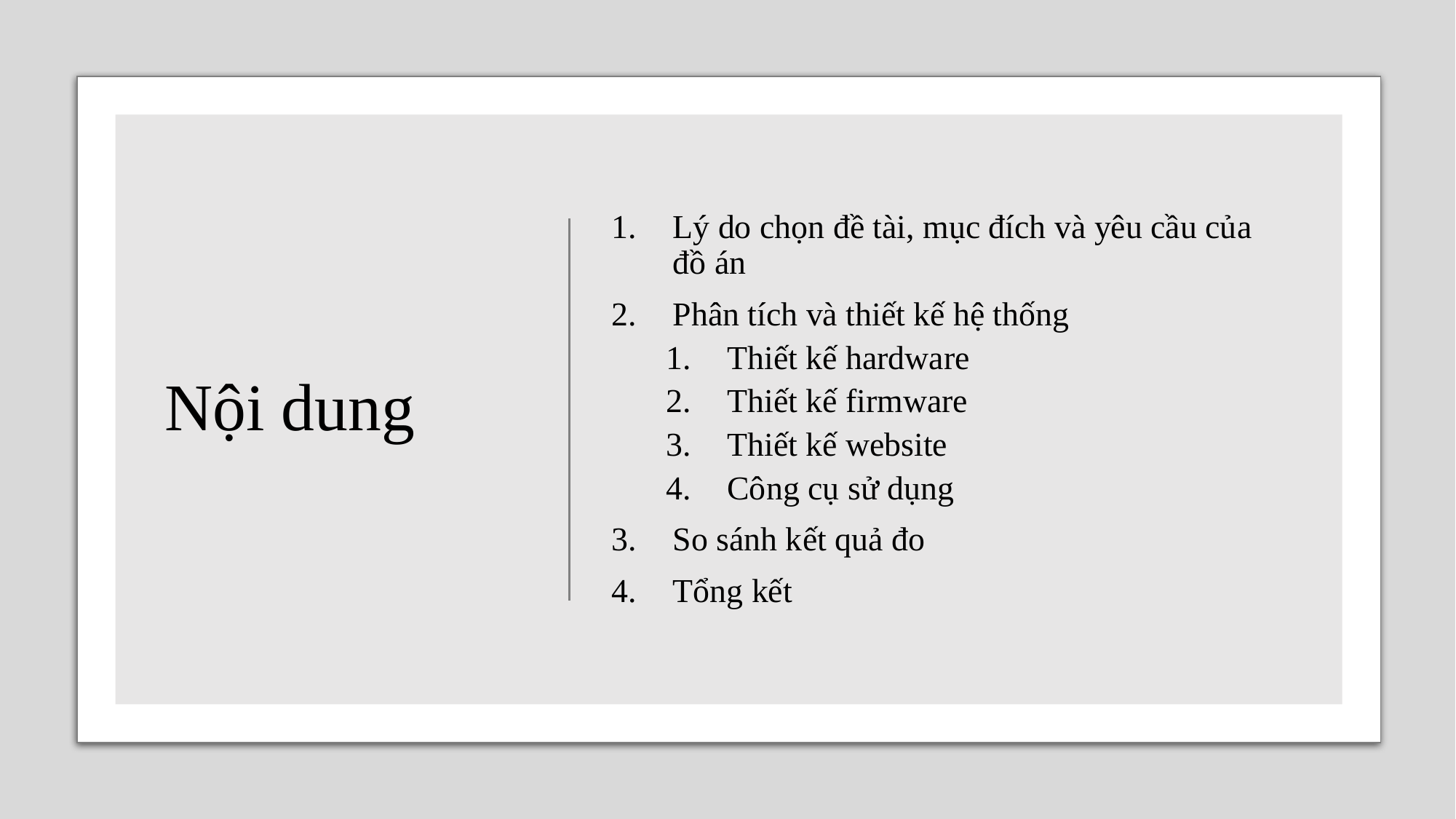

# Nội dung
Lý do chọn đề tài, mục đích và yêu cầu của đồ án
Phân tích và thiết kế hệ thống
Thiết kế hardware
Thiết kế firmware
Thiết kế website
Công cụ sử dụng
So sánh kết quả đo
Tổng kết